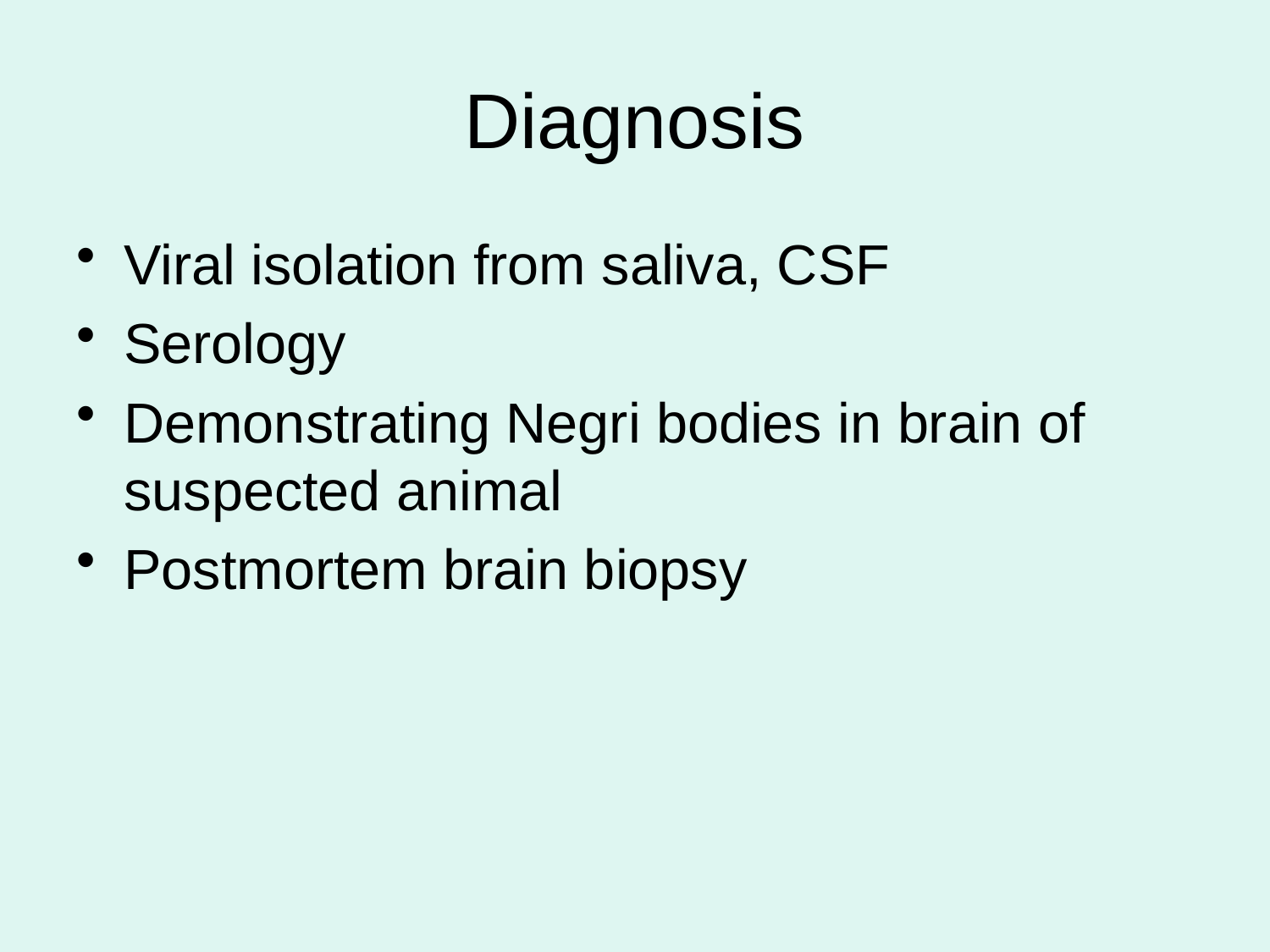

# Diagnosis
Viral isolation from saliva, CSF
Serology
Demonstrating Negri bodies in brain of suspected animal
Postmortem brain biopsy